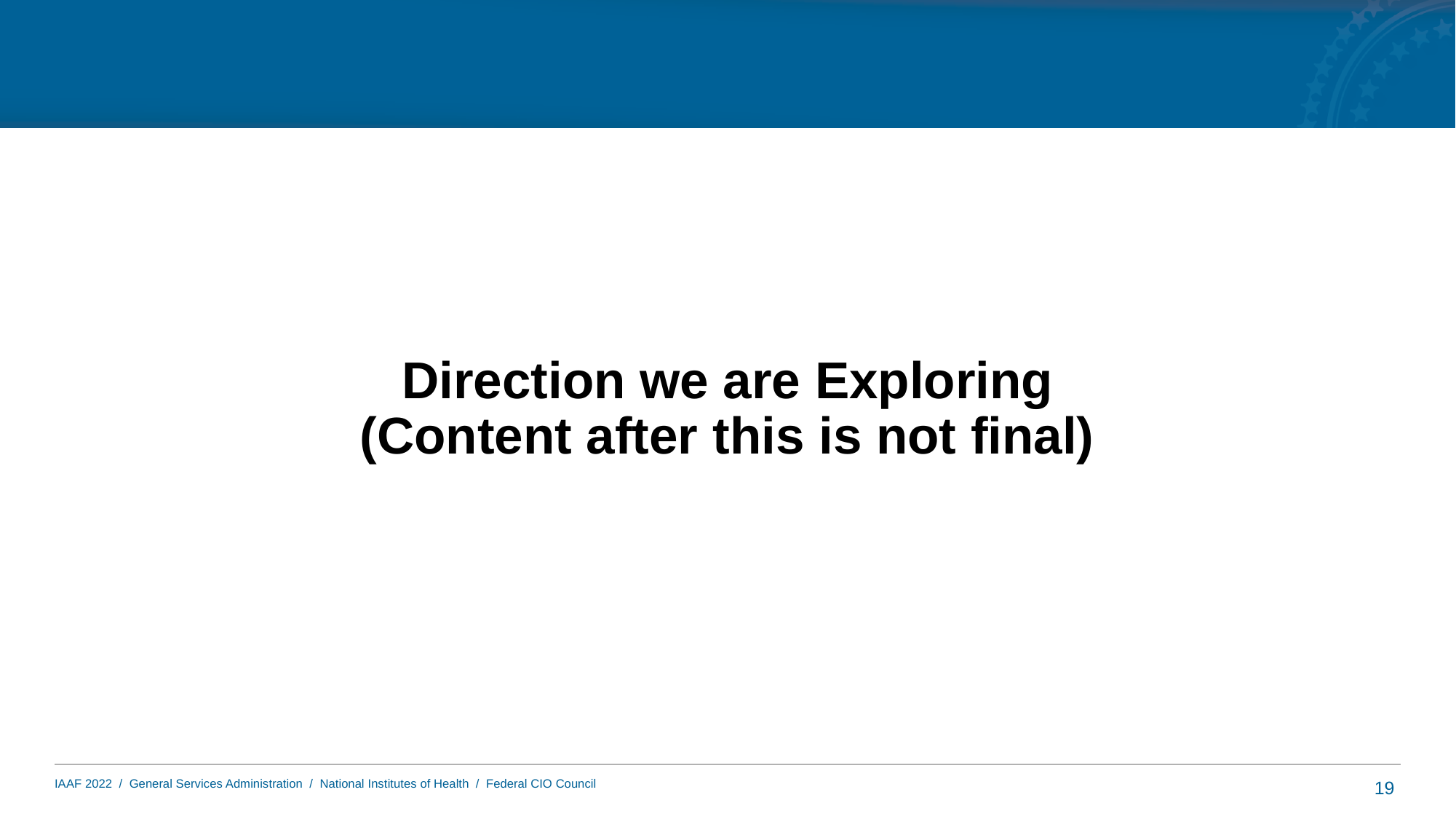

# Direction we are Exploring (Content after this is not final)
19